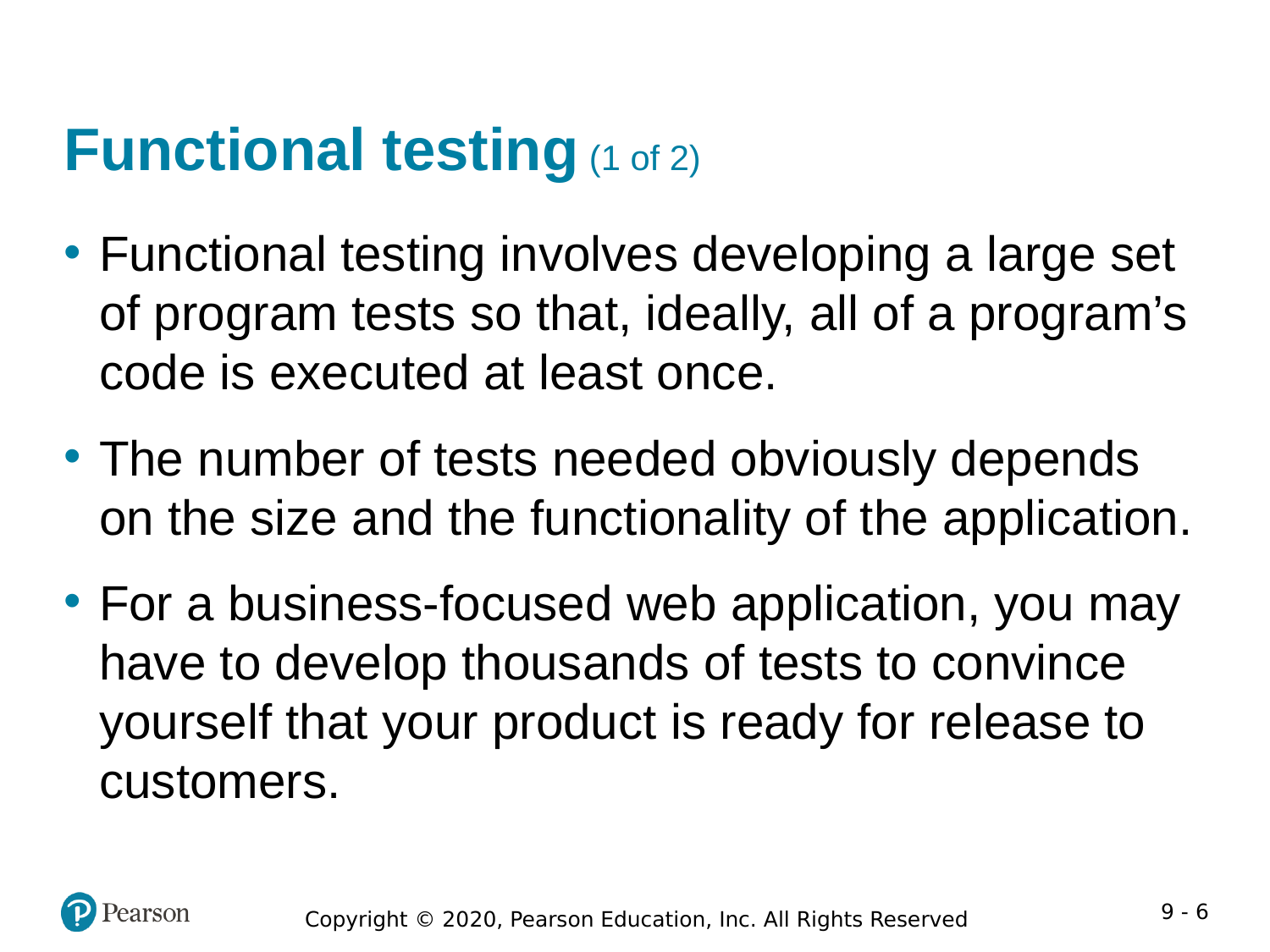

# Functional testing (1 of 2)
Functional testing involves developing a large set of program tests so that, ideally, all of a program’s code is executed at least once.
The number of tests needed obviously depends on the size and the functionality of the application.
For a business-focused web application, you may have to develop thousands of tests to convince yourself that your product is ready for release to customers.